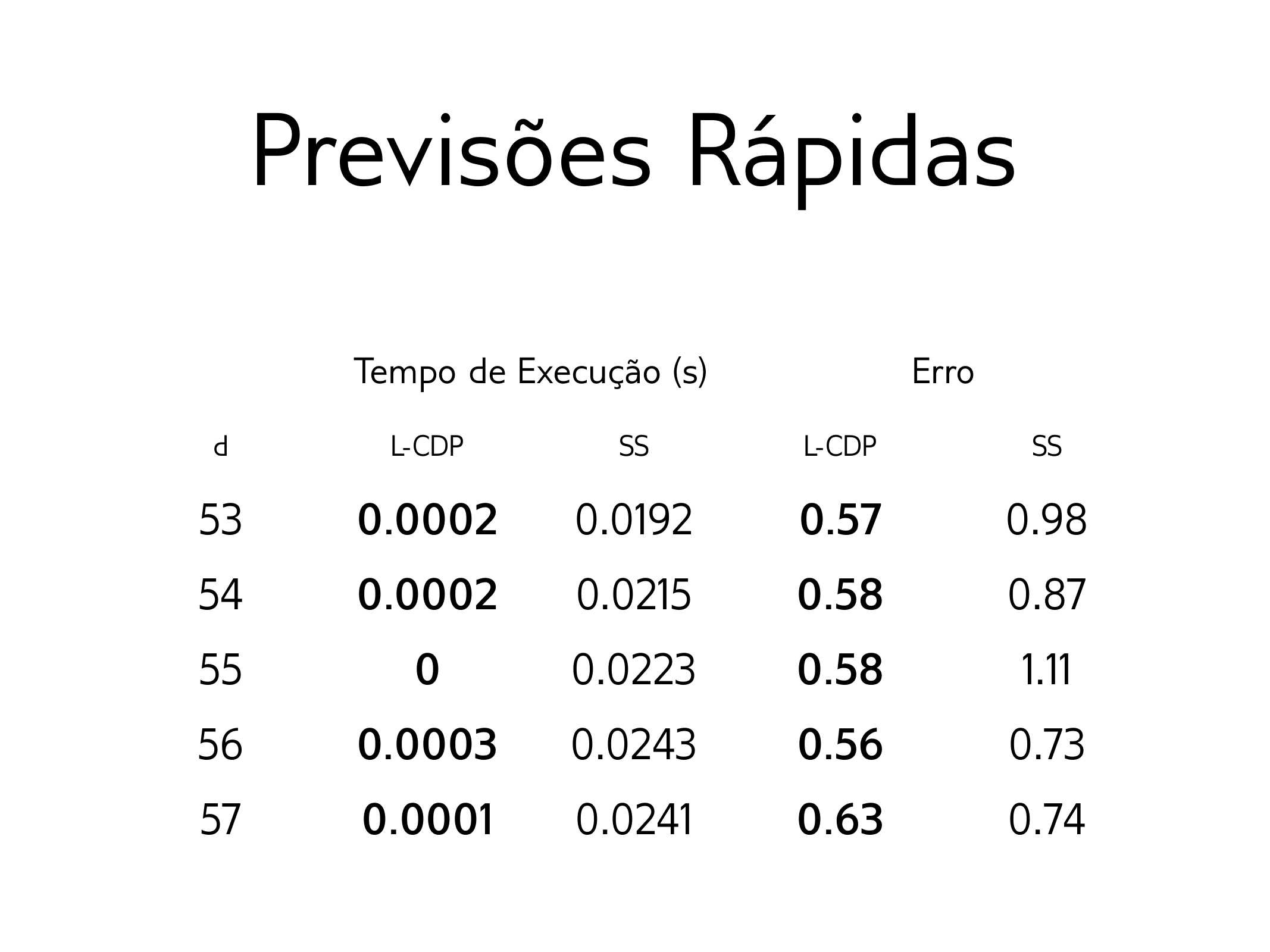

# Previsões Rápidas
|  | Tempo de Execução (s) |  | Erro |  |
| --- | --- | --- | --- | --- |
| d | L-CDP | SS | L-CDP | SS |
| 53 | 0.0002 | 0.0192 | 0.57 | 0.98 |
| 54 | 0.0002 | 0.0215 | 0.58 | 0.87 |
| 55 | 0 | 0.0223 | 0.58 | 1.11 |
| 56 | 0.0003 | 0.0243 | 0.56 | 0.73 |
| 57 | 0.0001 | 0.0241 | 0.63 | 0.74 |